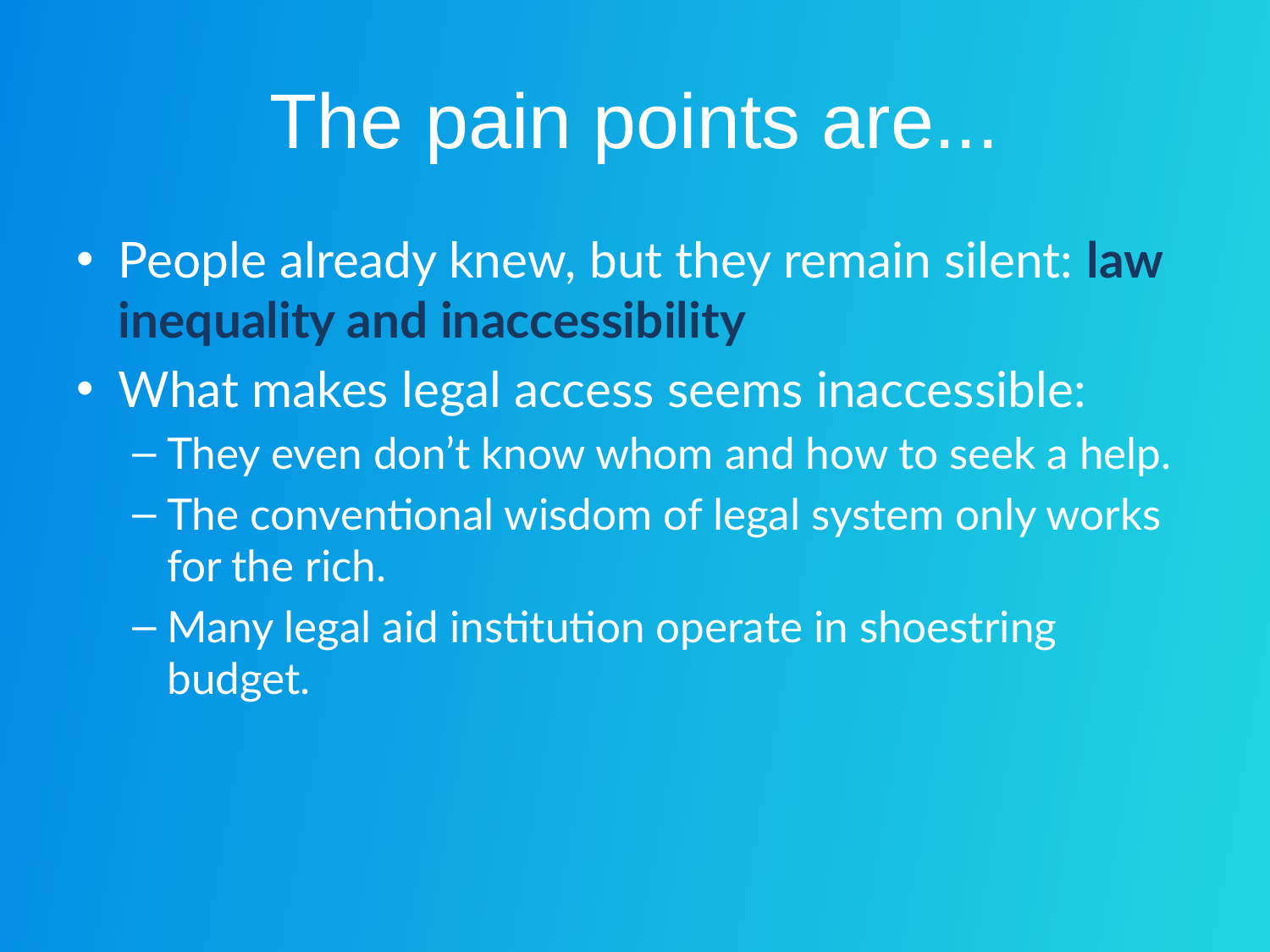

# The pain points are...
People already knew, but they remain silent: law inequality and inaccessibility
What makes legal access seems inaccessible:
They even don’t know whom and how to seek a help.
The conventional wisdom of legal system only works for the rich.
Many legal aid institution operate in shoestring budget.